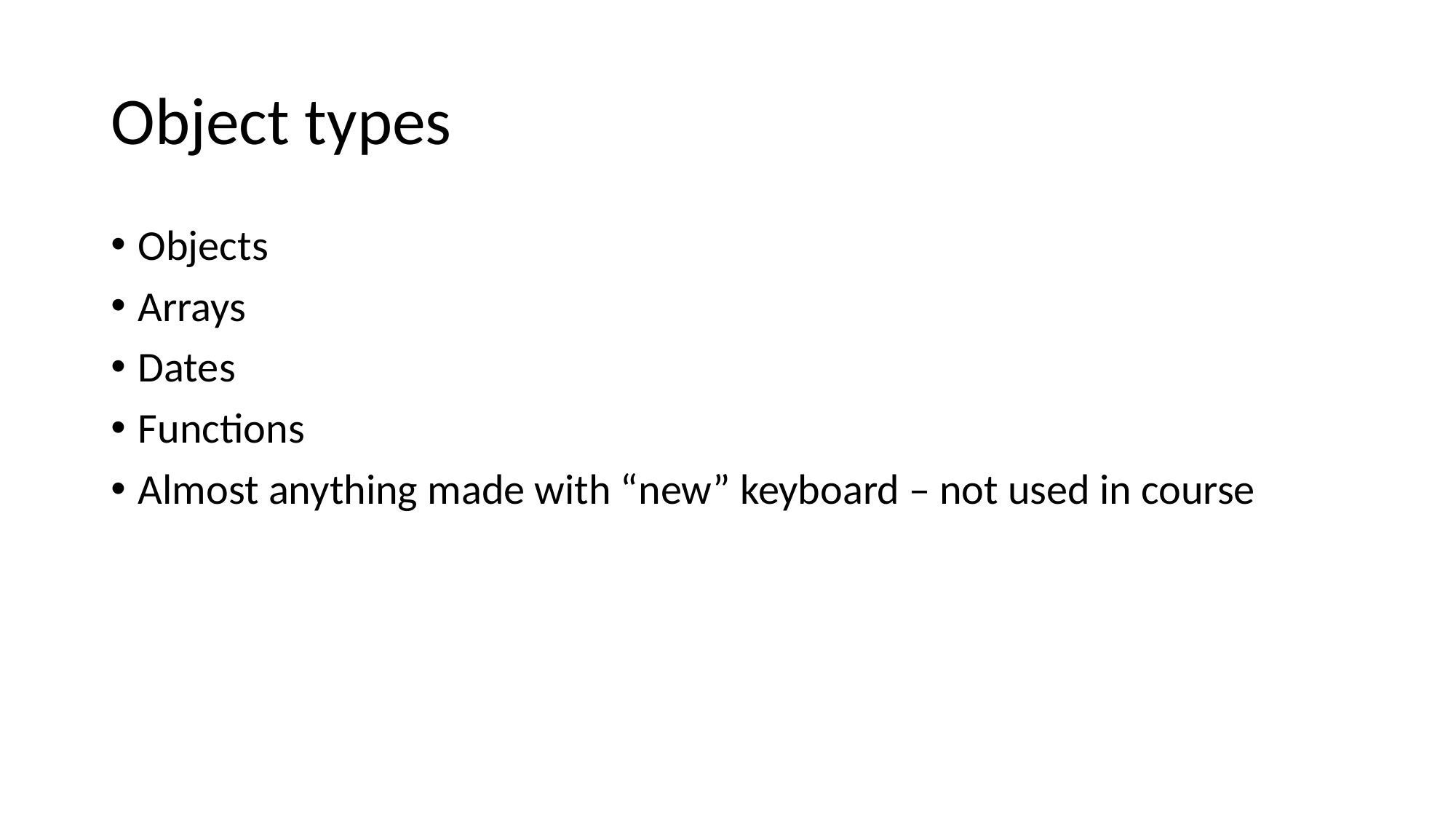

# Object types
Objects
Arrays
Dates
Functions
Almost anything made with “new” keyboard – not used in course